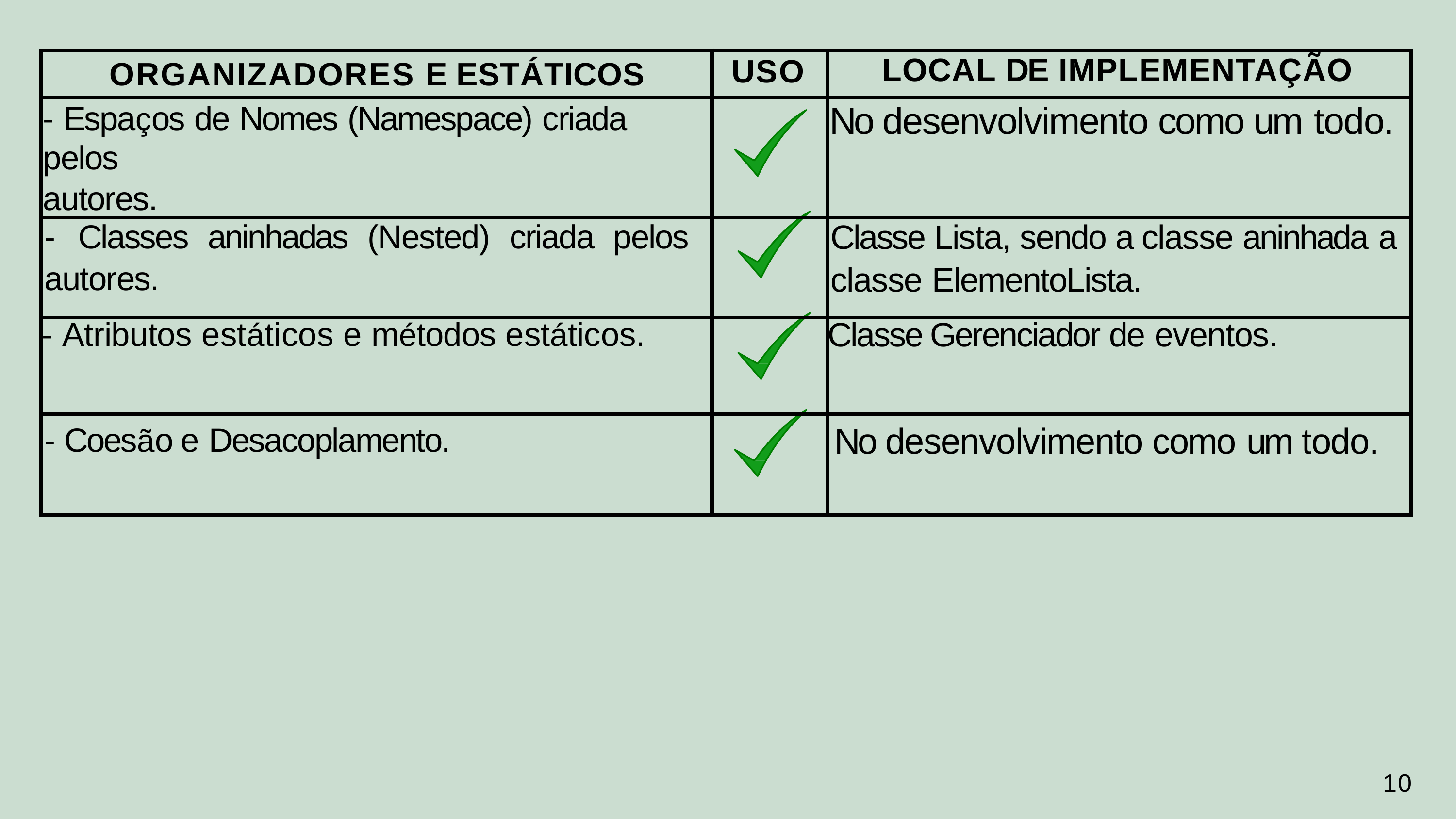

| ORGANIZADORES E ESTÁTICOS | USO | LOCAL DE IMPLEMENTAÇÃO |
| --- | --- | --- |
| - Espaços de Nomes (Namespace) criada pelos autores. |  | No desenvolvimento como um todo. |
| - Classes aninhadas (Nested) criada pelos autores. |  | Classe Lista, sendo a classe aninhada a classe ElementoLista. |
| - Atributos estáticos e métodos estáticos. |  | Classe Gerenciador de eventos. |
| - Coesão e Desacoplamento. |  | No desenvolvimento como um todo. |

10